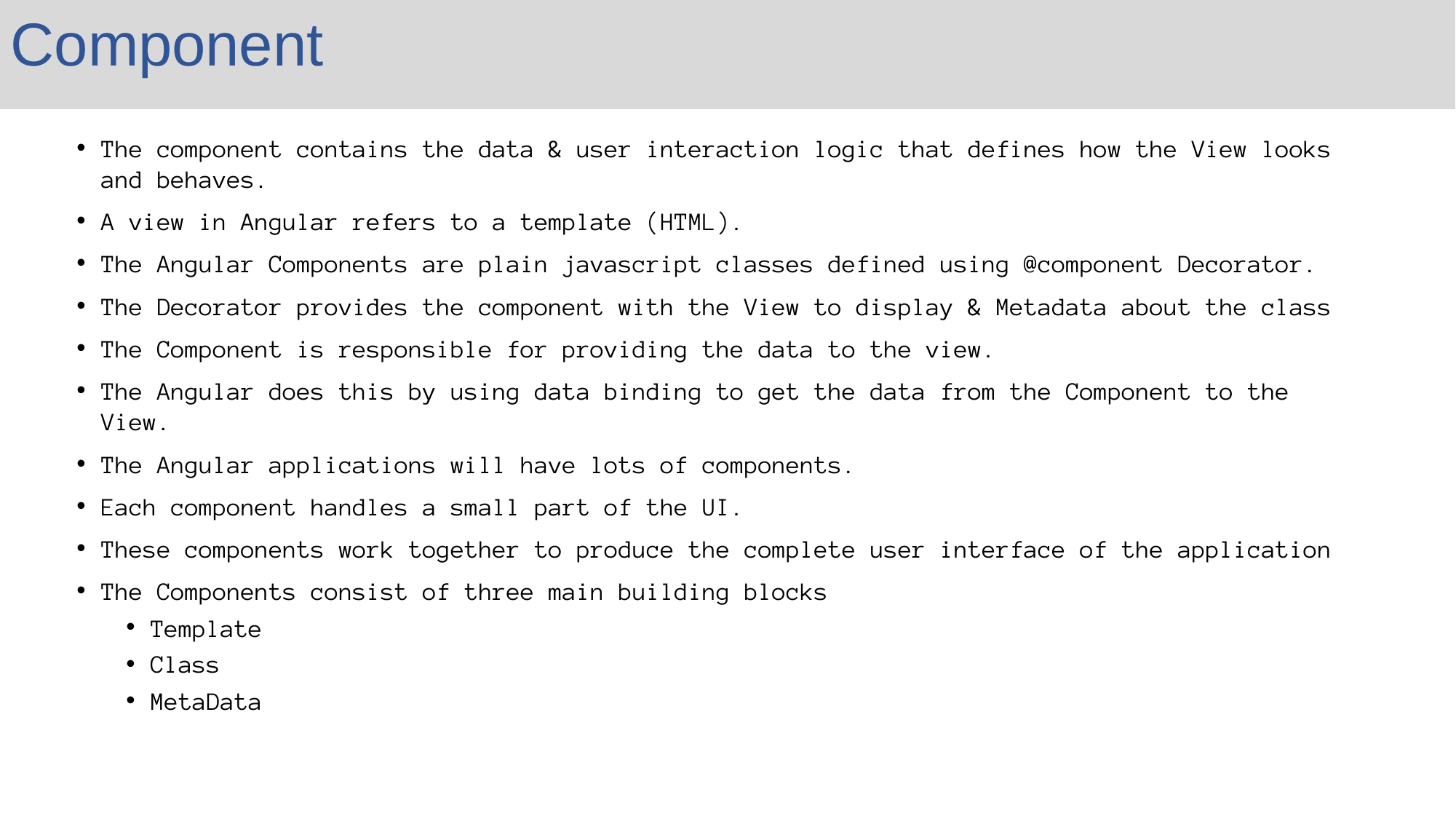

Component
The component contains the data & user interaction logic that defines how the View looks and behaves.
A view in Angular refers to a template (HTML).
The Angular Components are plain javascript classes defined using @component Decorator.
The Decorator provides the component with the View to display & Metadata about the class
The Component is responsible for providing the data to the view.
The Angular does this by using data binding to get the data from the Component to the View.
The Angular applications will have lots of components.
Each component handles a small part of the UI.
These components work together to produce the complete user interface of the application
The Components consist of three main building blocks
Template
Class
MetaData